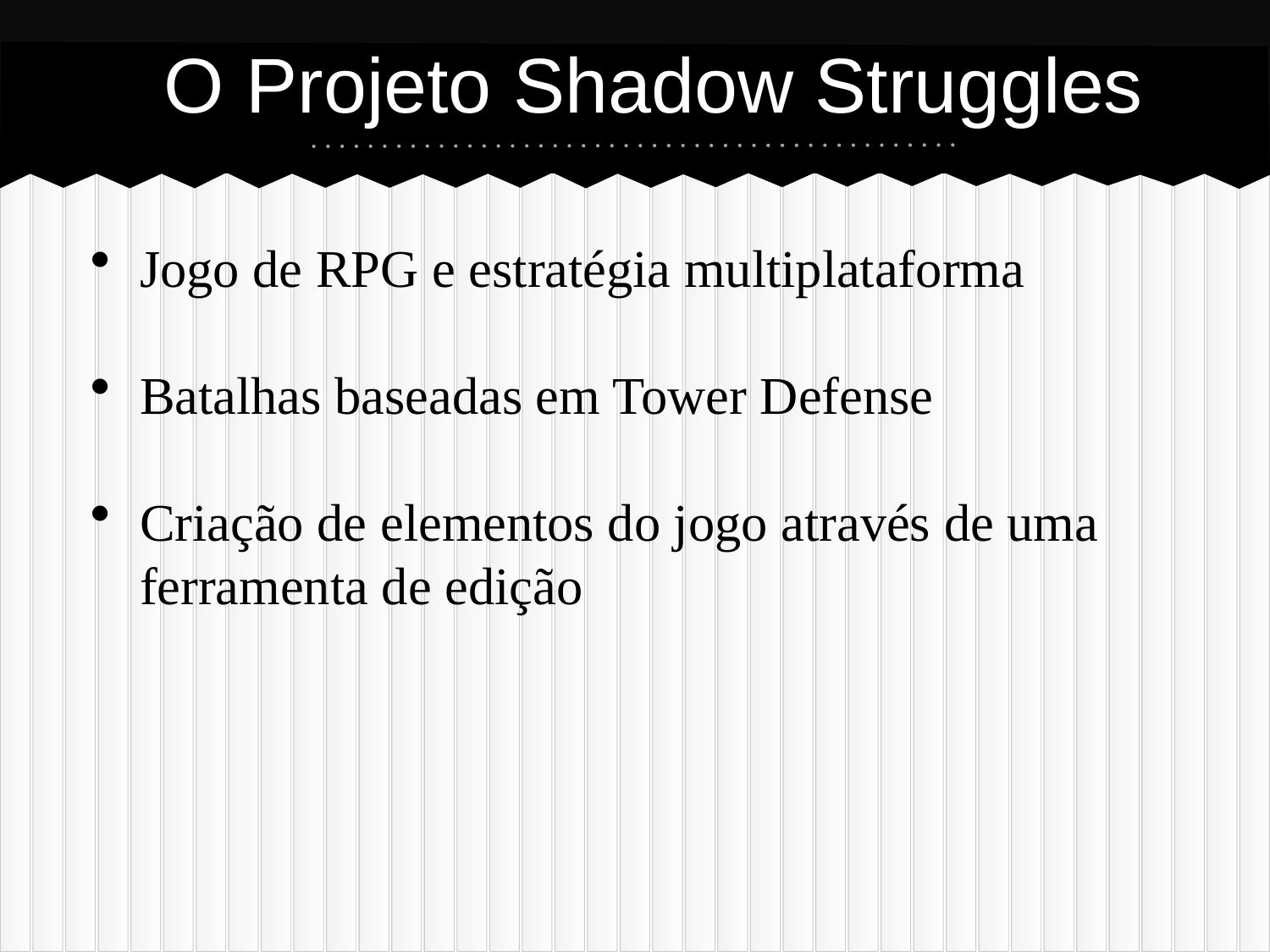

# O Projeto Shadow Struggles
Jogo de RPG e estratégia multiplataforma

Batalhas baseadas em Tower Defense

Criação de elementos do jogo através de uma ferramenta de edição